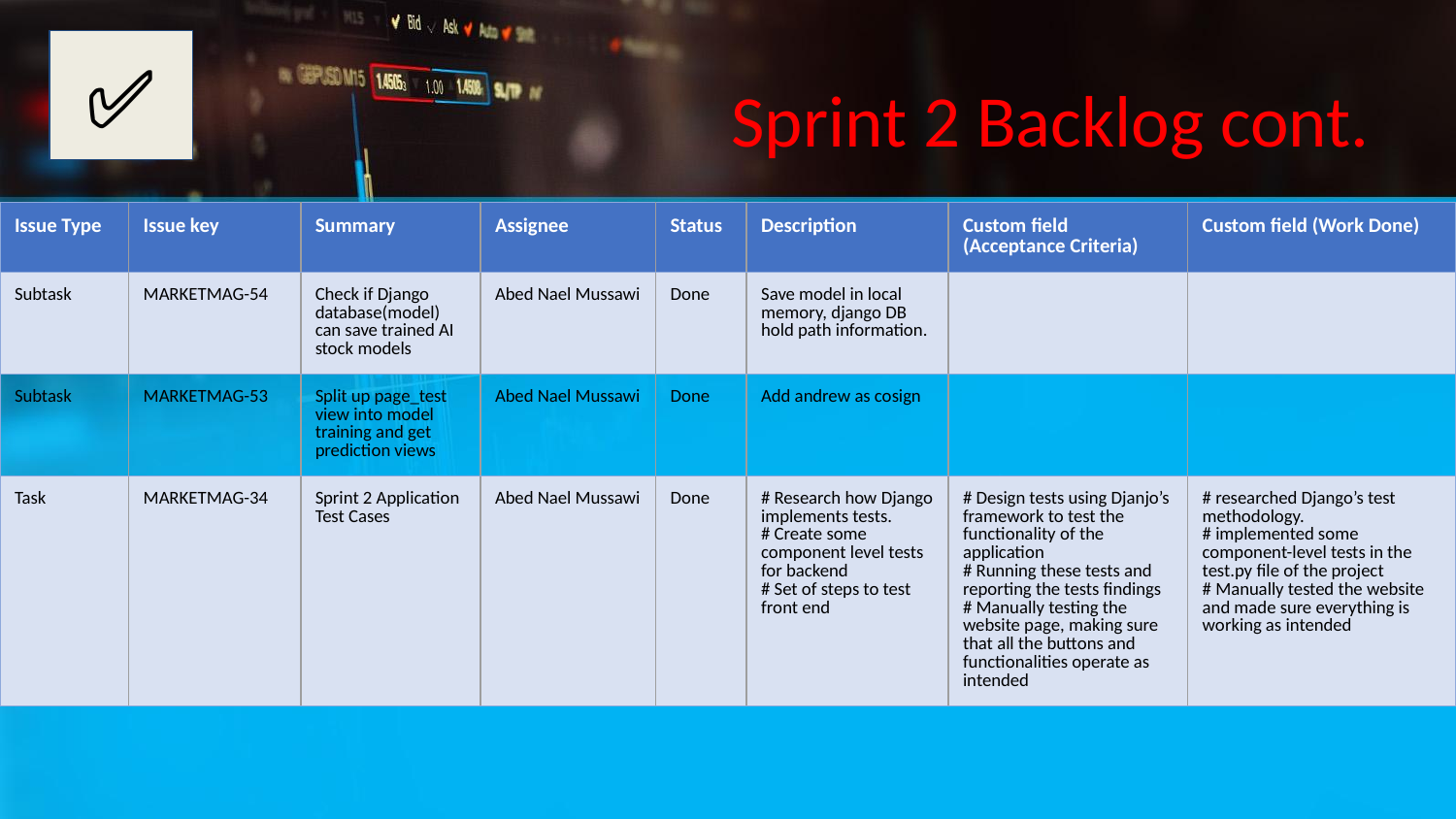

✅
# Sprint 2 Backlog cont.
| Issue Type | Issue key | Summary | Assignee | Status | Description | Custom field (Acceptance Criteria) | Custom field (Work Done) |
| --- | --- | --- | --- | --- | --- | --- | --- |
| Subtask | MARKETMAG-54 | Check if Django database(model) can save trained AI stock models | Abed Nael Mussawi | Done | Save model in local memory, django DB hold path information. |  |  |
| Subtask | MARKETMAG-53 | Split up page\_test view into model training and get prediction views | Abed Nael Mussawi | Done | Add andrew as cosign |  |  |
| Task | MARKETMAG-34 | Sprint 2 Application Test Cases | Abed Nael Mussawi | Done | # Research how Django implements tests. # Create some component level tests for backend # Set of steps to test front end | # Design tests using Djanjo’s framework to test the functionality of the application # Running these tests and reporting the tests findings # Manually testing the website page, making sure that all the buttons and functionalities operate as intended | # researched Django’s test methodology. # implemented some component-level tests in the test.py file of the project # Manually tested the website and made sure everything is working as intended |